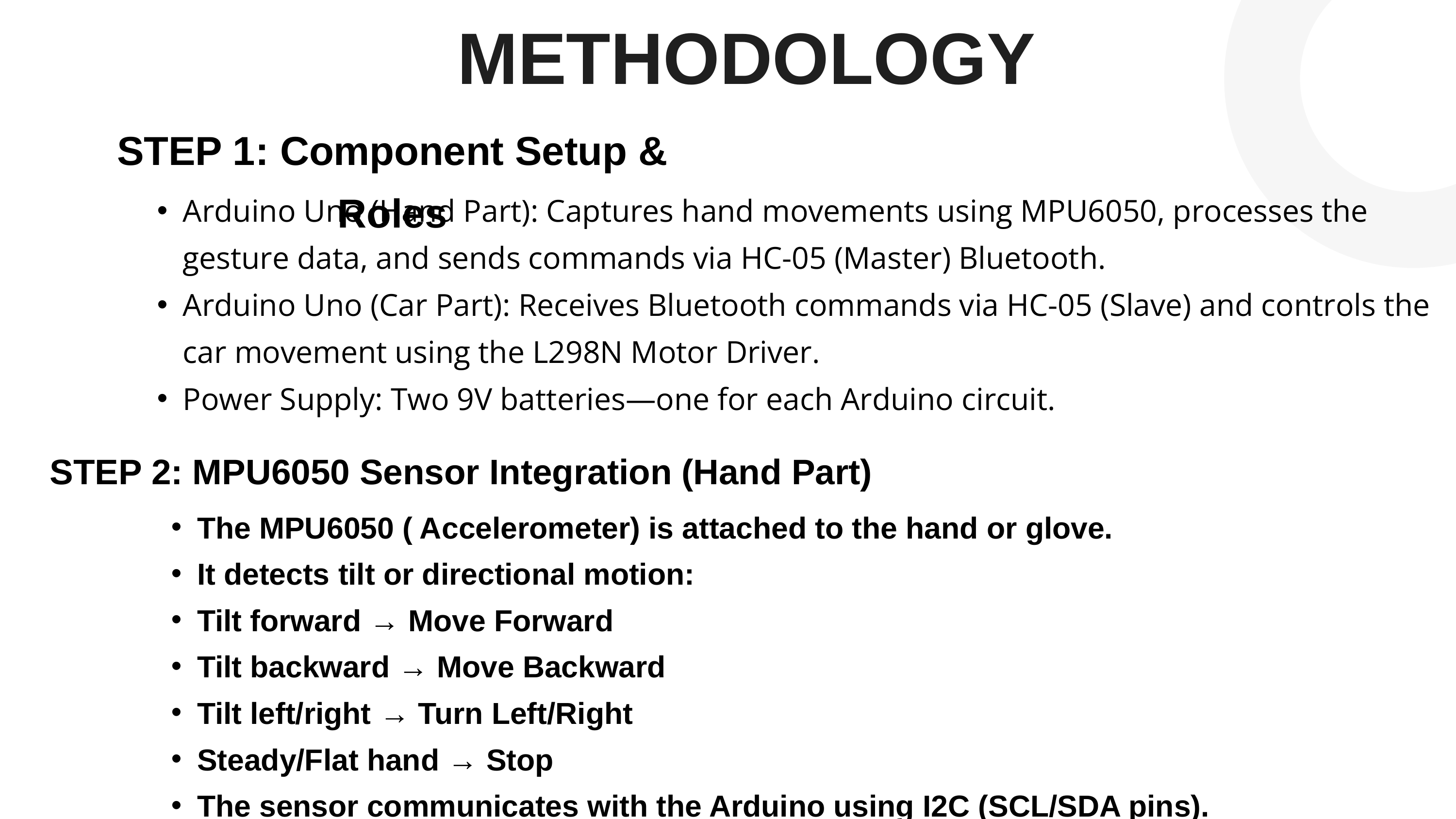

METHODOLOGY
STEP 1: Component Setup & Roles
Arduino Uno (Hand Part): Captures hand movements using MPU6050, processes the gesture data, and sends commands via HC-05 (Master) Bluetooth.
Arduino Uno (Car Part): Receives Bluetooth commands via HC-05 (Slave) and controls the car movement using the L298N Motor Driver.
Power Supply: Two 9V batteries—one for each Arduino circuit.
STEP 2: MPU6050 Sensor Integration (Hand Part)
The MPU6050 ( Accelerometer) is attached to the hand or glove.
It detects tilt or directional motion:
Tilt forward → Move Forward
Tilt backward → Move Backward
Tilt left/right → Turn Left/Right
Steady/Flat hand → Stop
The sensor communicates with the Arduino using I2C (SCL/SDA pins).